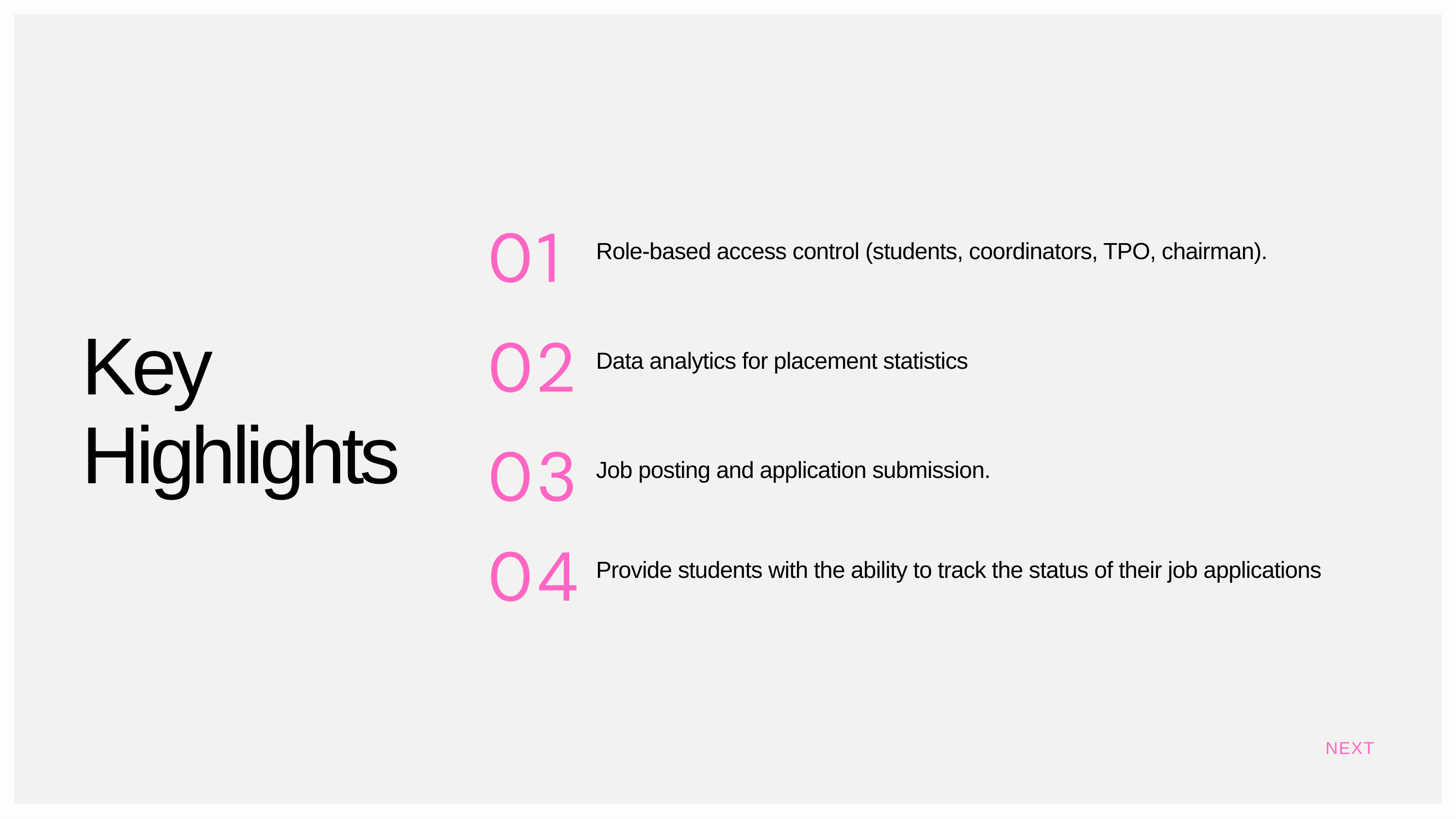

01
Role-based access control (students, coordinators, TPO, chairman).
02
Data analytics for placement statistics
03
Job posting and application submission.
04
Provide students with the ability to track the status of their job applications
Key
Highlights
NEXT